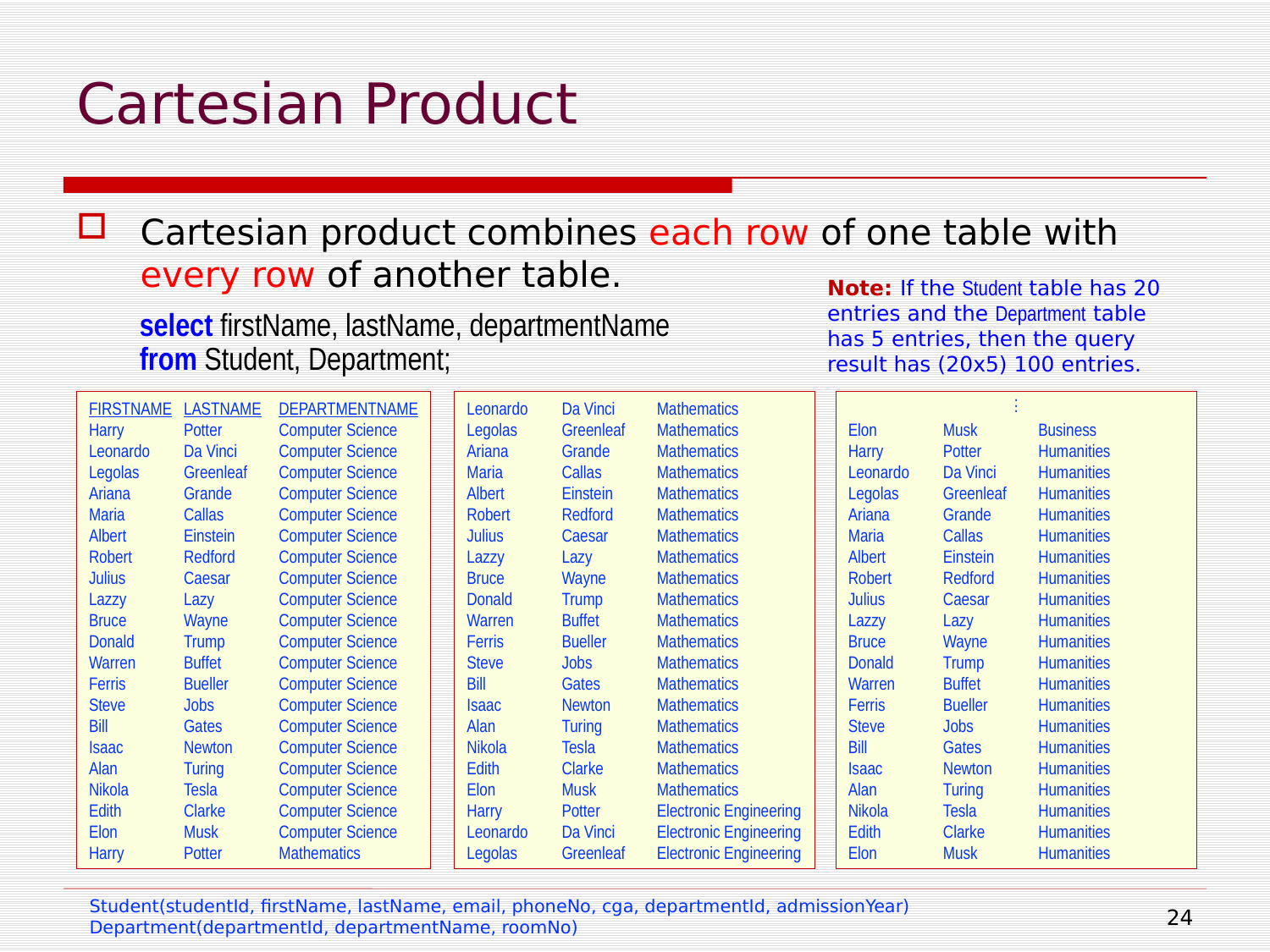

# Cartesian Product
Cartesian product combines each row of one table with every row of another table.
select firstName, lastName, departmentName
from Student, Department;
Note: If the Student table has 20 entries and the Department table has 5 entries, then the query result has (20x5) 100 entries.
FIRSTNAME	LASTNAME	DEPARTMENTNAME
Harry	Potter	Computer Science
Leonardo	Da Vinci	Computer Science
Legolas	Greenleaf	Computer Science
Ariana	Grande	Computer Science
Maria	Callas	Computer Science
Albert	Einstein	Computer Science
Robert	Redford	Computer Science
Julius	Caesar	Computer Science
Lazzy	Lazy	Computer Science
Bruce	Wayne	Computer Science
Donald	Trump	Computer Science
Warren	Buffet	Computer Science
Ferris	Bueller	Computer Science
Steve	Jobs	Computer Science
Bill	Gates	Computer Science
Isaac	Newton	Computer Science
Alan	Turing	Computer Science
Nikola	Tesla	Computer Science
Edith	Clarke	Computer Science
Elon	Musk	Computer Science
Harry	Potter	Mathematics
Leonardo	Da Vinci	Mathematics
Legolas	Greenleaf	Mathematics
Ariana	Grande	Mathematics
Maria	Callas	Mathematics
Albert	Einstein	Mathematics
Robert	Redford	Mathematics
Julius	Caesar	Mathematics
Lazzy	Lazy	Mathematics
Bruce	Wayne	Mathematics
Donald	Trump	Mathematics
Warren	Buffet	Mathematics
Ferris	Bueller	Mathematics
Steve	Jobs	Mathematics
Bill	Gates	Mathematics
Isaac	Newton	Mathematics
Alan	Turing	Mathematics
Nikola	Tesla	Mathematics
Edith	Clarke	Mathematics
Elon	Musk	Mathematics
Harry	Potter	Electronic Engineering
Leonardo	Da Vinci	Electronic Engineering
Legolas	Greenleaf	Electronic Engineering
.
.
.

Elon	Musk	Business
Harry	Potter	Humanities
Leonardo	Da Vinci	Humanities
Legolas	Greenleaf	Humanities
Ariana	Grande	Humanities
Maria	Callas	Humanities
Albert	Einstein	Humanities
Robert	Redford	Humanities
Julius	Caesar	Humanities
Lazzy	Lazy	Humanities
Bruce	Wayne	Humanities
Donald	Trump	Humanities
Warren	Buffet	Humanities
Ferris	Bueller	Humanities
Steve	Jobs	Humanities
Bill	Gates	Humanities
Isaac	Newton	Humanities
Alan	Turing	Humanities
Nikola	Tesla	Humanities
Edith	Clarke	Humanities
Elon	Musk	Humanities
Student(studentId, firstName, lastName, email, phoneNo, cga, departmentId, admissionYear)
Department(departmentId, departmentName, roomNo)
24